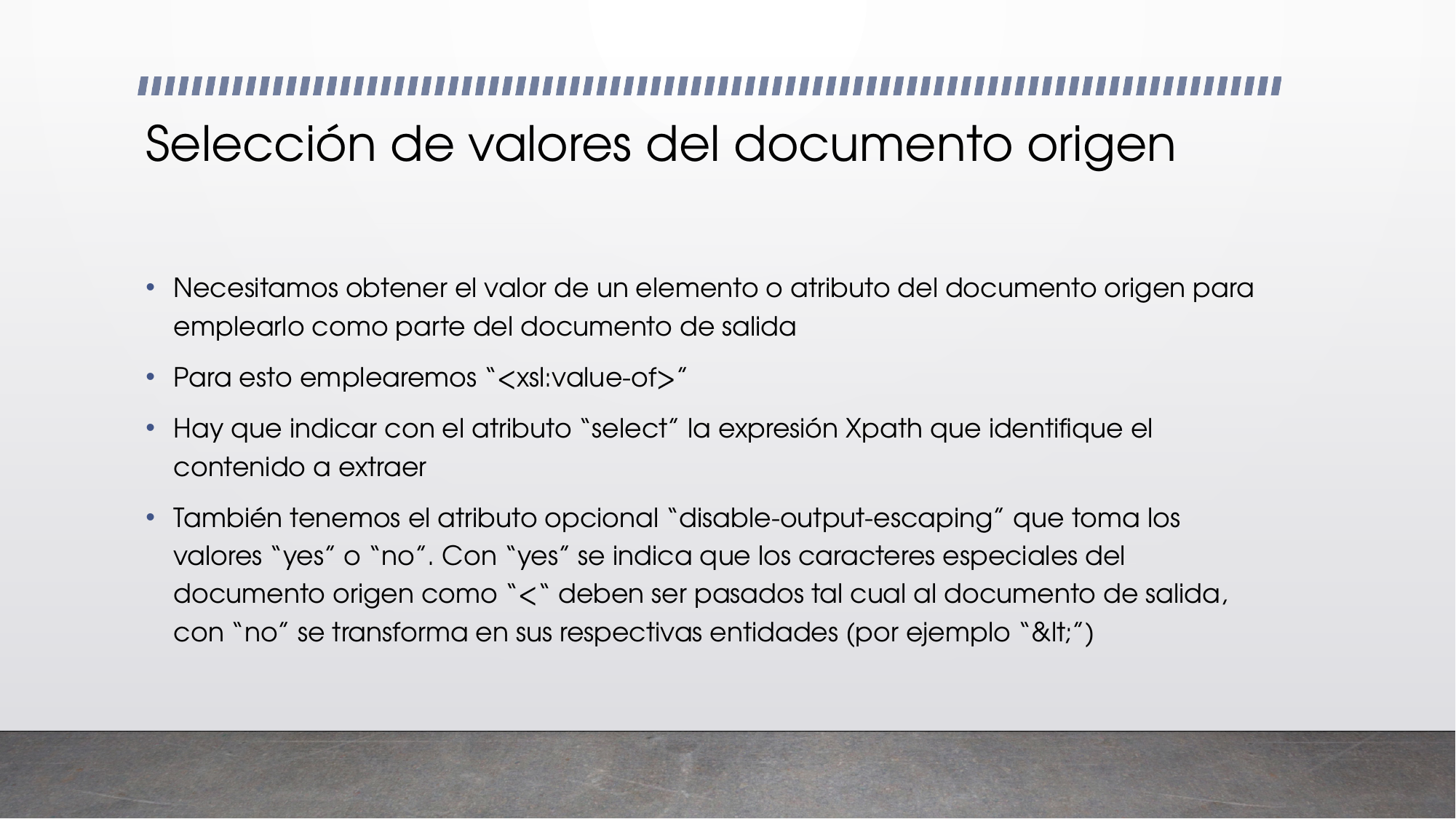

# Selección de valores del documento origen
Necesitamos obtener el valor de un elemento o atributo del documento origen para emplearlo como parte del documento de salida
Para esto emplearemos “<xsl:value-of>”
Hay que indicar con el atributo “select” la expresión Xpath que identifique el contenido a extraer
También tenemos el atributo opcional “disable-output-escaping” que toma los valores “yes” o “no”. Con “yes” se indica que los caracteres especiales del documento origen como “<“ deben ser pasados tal cual al documento de salida, con “no” se transforma en sus respectivas entidades (por ejemplo “&lt;”)